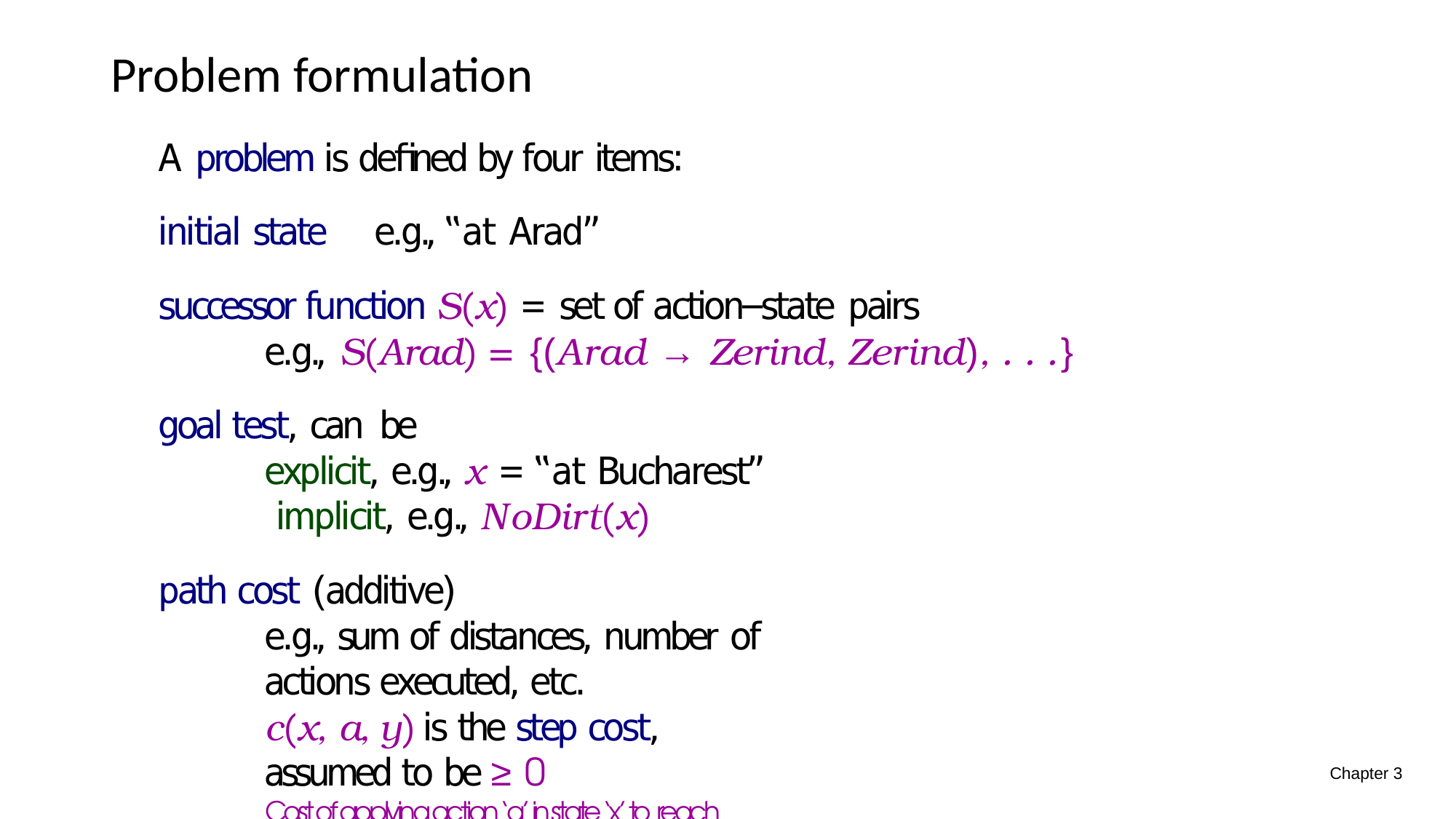

# Problem formulation
A problem is defined by four items:
initial state	e.g., “at Arad”
successor function S(x) = set of action–state pairs
e.g., S(Arad) = {(Arad → Zerind, Zerind), . . .}
goal test, can be
explicit, e.g., x = “at Bucharest”  implicit, e.g., NoDirt(x)
path cost (additive)
e.g., sum of distances, number of actions executed, etc.
c(x, a, y) is the step cost, assumed to be ≥ 0
Cost of applying action ‘a’ in state ‘x’ to  reach state ‘y’
A solution is a sequence of actions from initial to a goal state
Chapter 3
Chapter 3
20